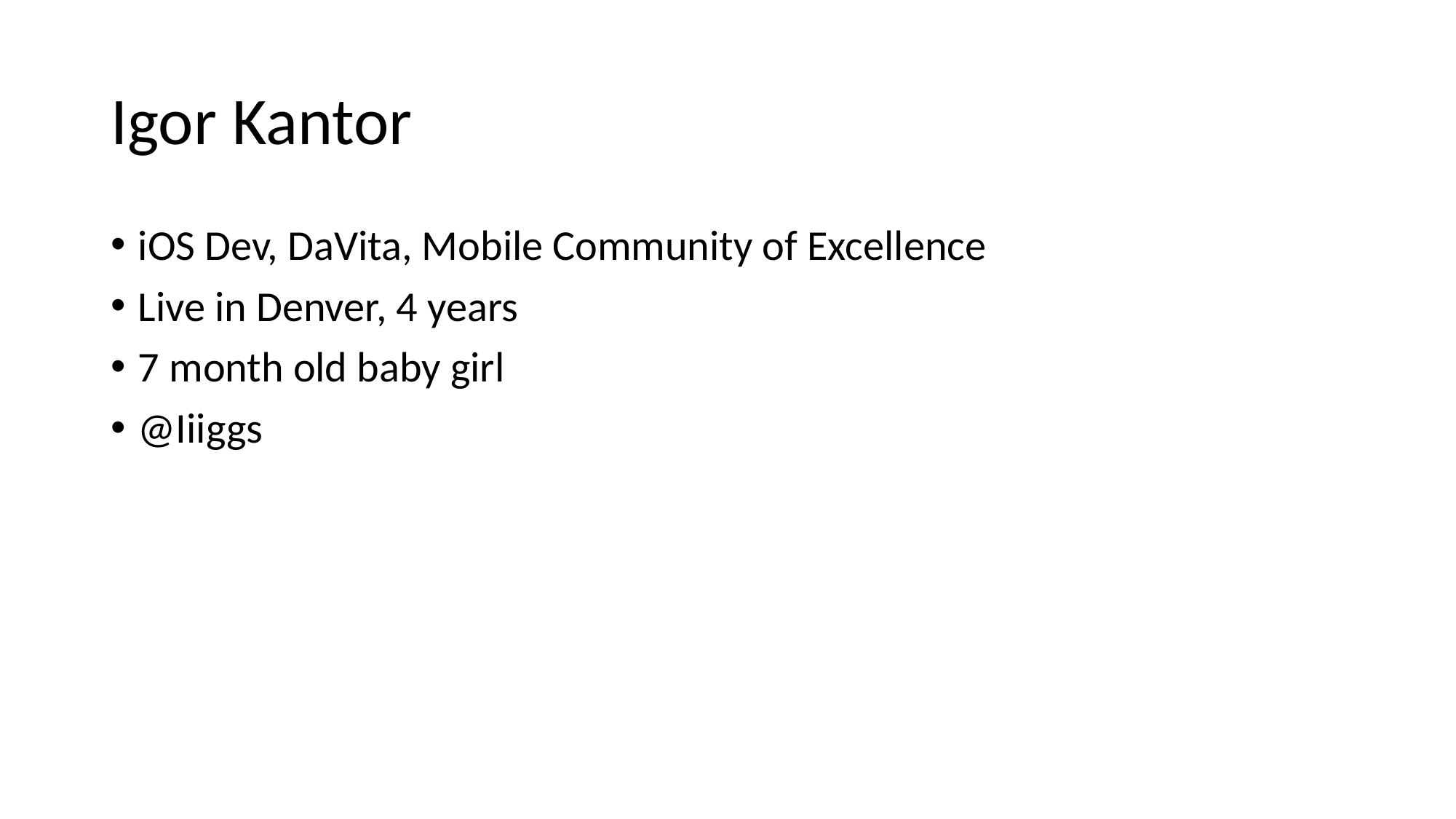

# Igor Kantor
iOS Dev, DaVita, Mobile Community of Excellence
Live in Denver, 4 years
7 month old baby girl
@Iiiggs